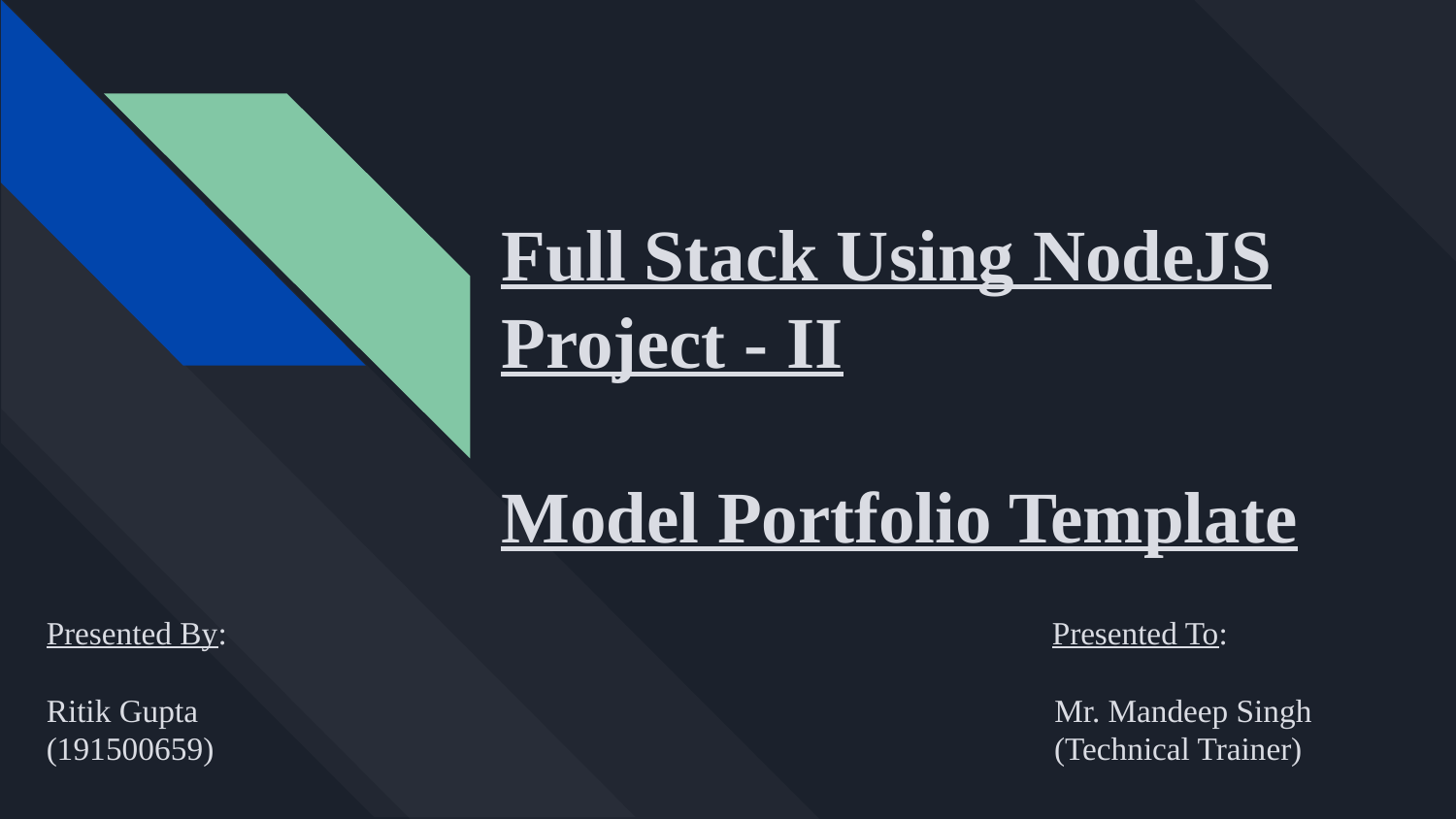

# Full Stack Using NodeJS Project - II Model Portfolio Template

 Presented By:                                                                                                       Presented To:

 Ritik Gupta                                                                                                           Mr. Mandeep Singh
 (191500659)                                                                                                         (Technical Trainer)